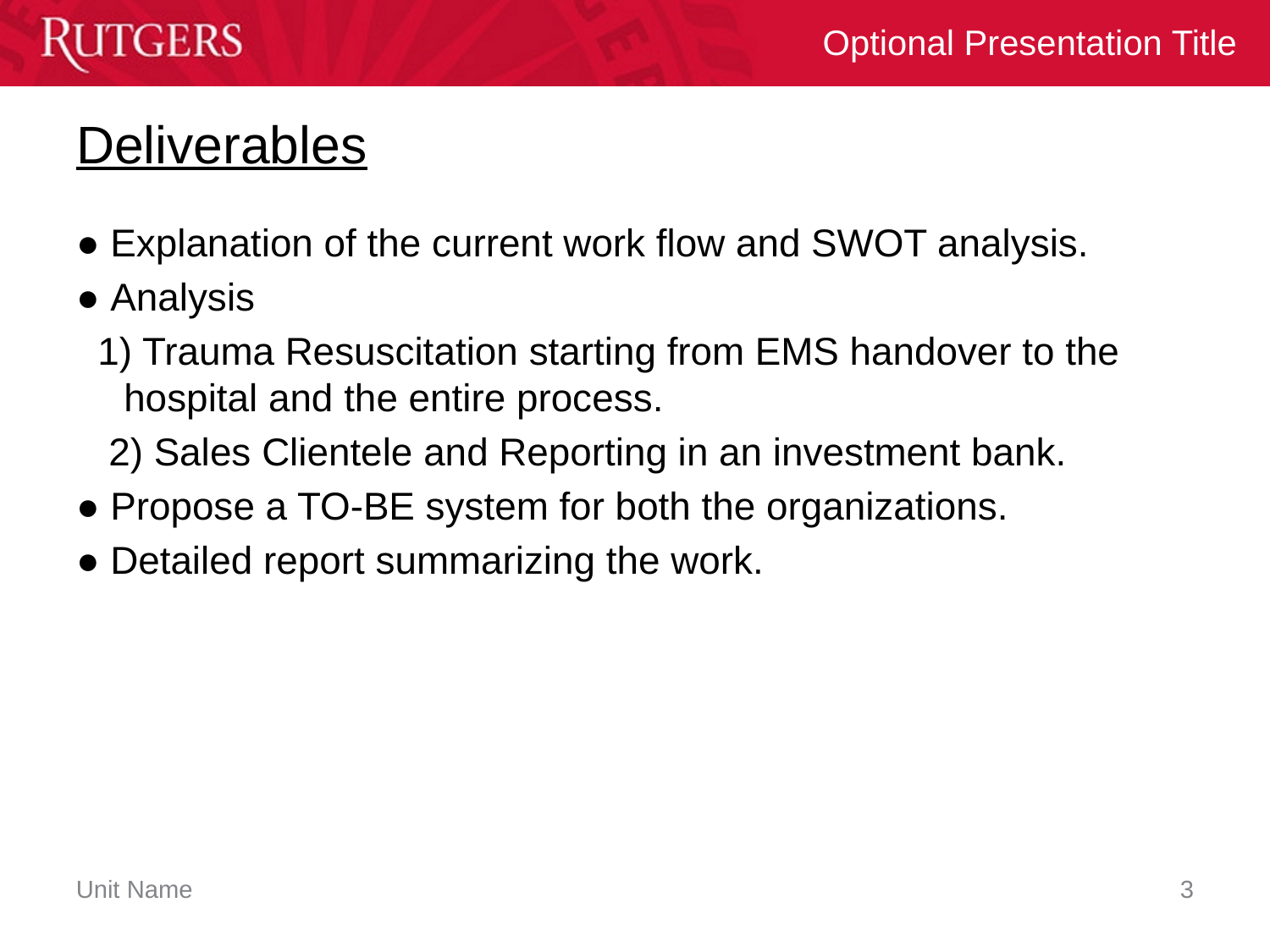

# Deliverables
● Explanation of the current work flow and SWOT analysis.
● Analysis
  1) Trauma Resuscitation starting from EMS handover to the  hospital and the entire process.
   2) Sales Clientele and Reporting in an investment bank.
● Propose a TO-BE system for both the organizations.
● Detailed report summarizing the work.
3